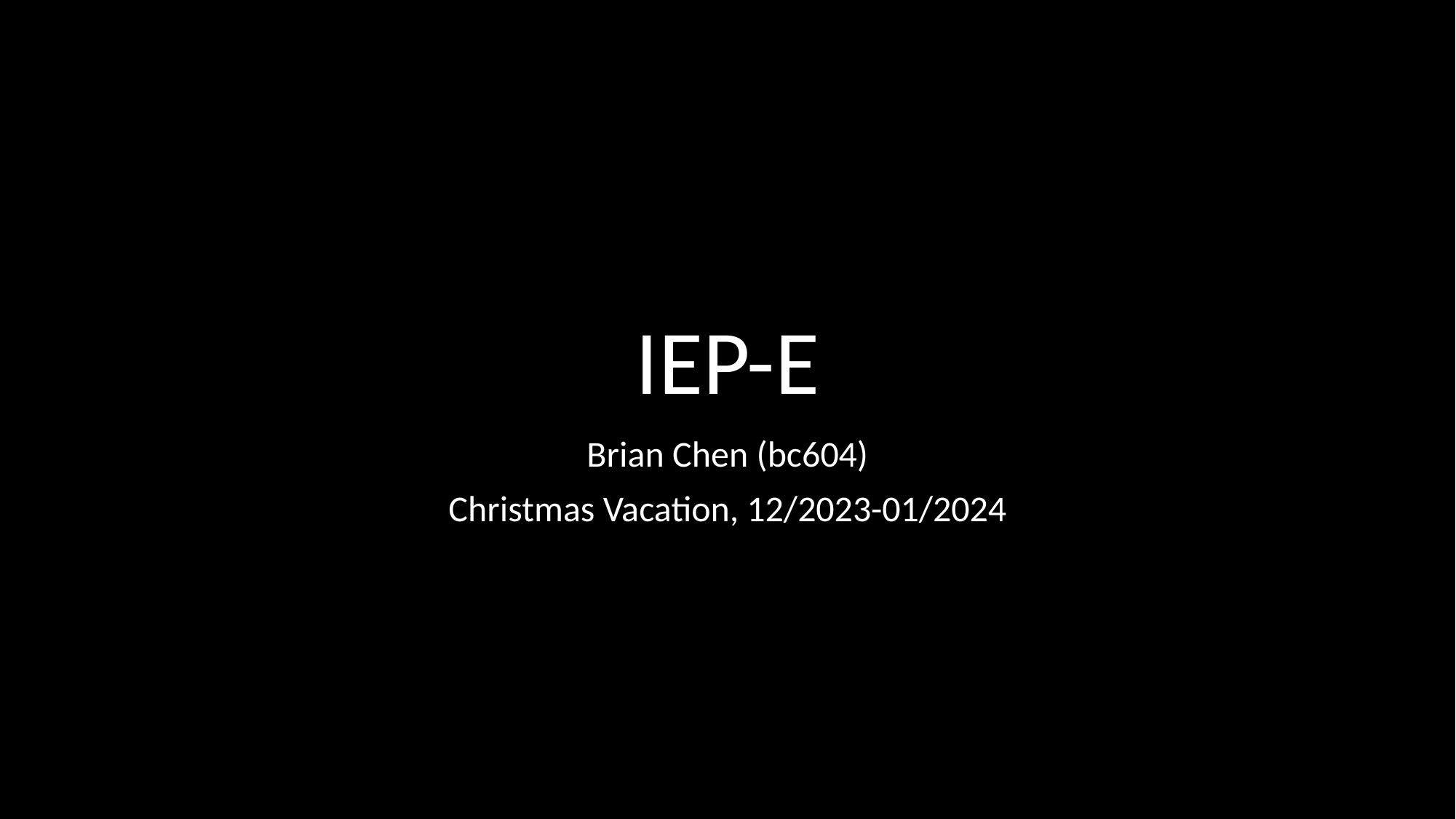

# IEP-E
Brian Chen (bc604)
Christmas Vacation, 12/2023-01/2024